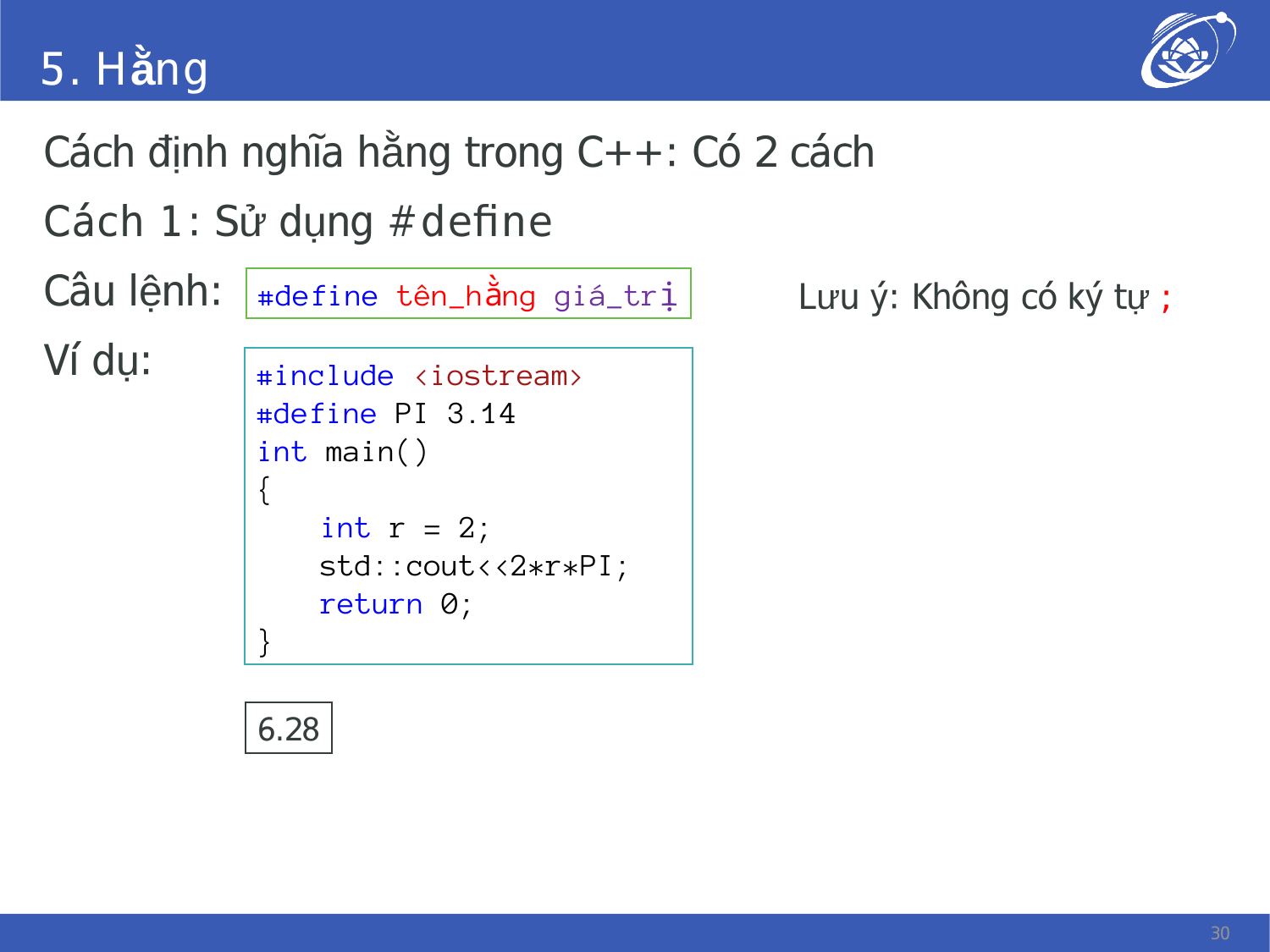

# 5. Hằng
Cách định nghĩa hằng trong C++: Có 2 cách
Cách 1: Sử dụng #define
Câu lệnh:
Ví dụ:

#define tên_hằng giá_trị
Lưu ý: Không có ký tự ;
#include <iostream>
#define PI 3.14
int main()
{
int r = 2;
std::cout<<2*r*PI;
return 0;
}
6.28
30